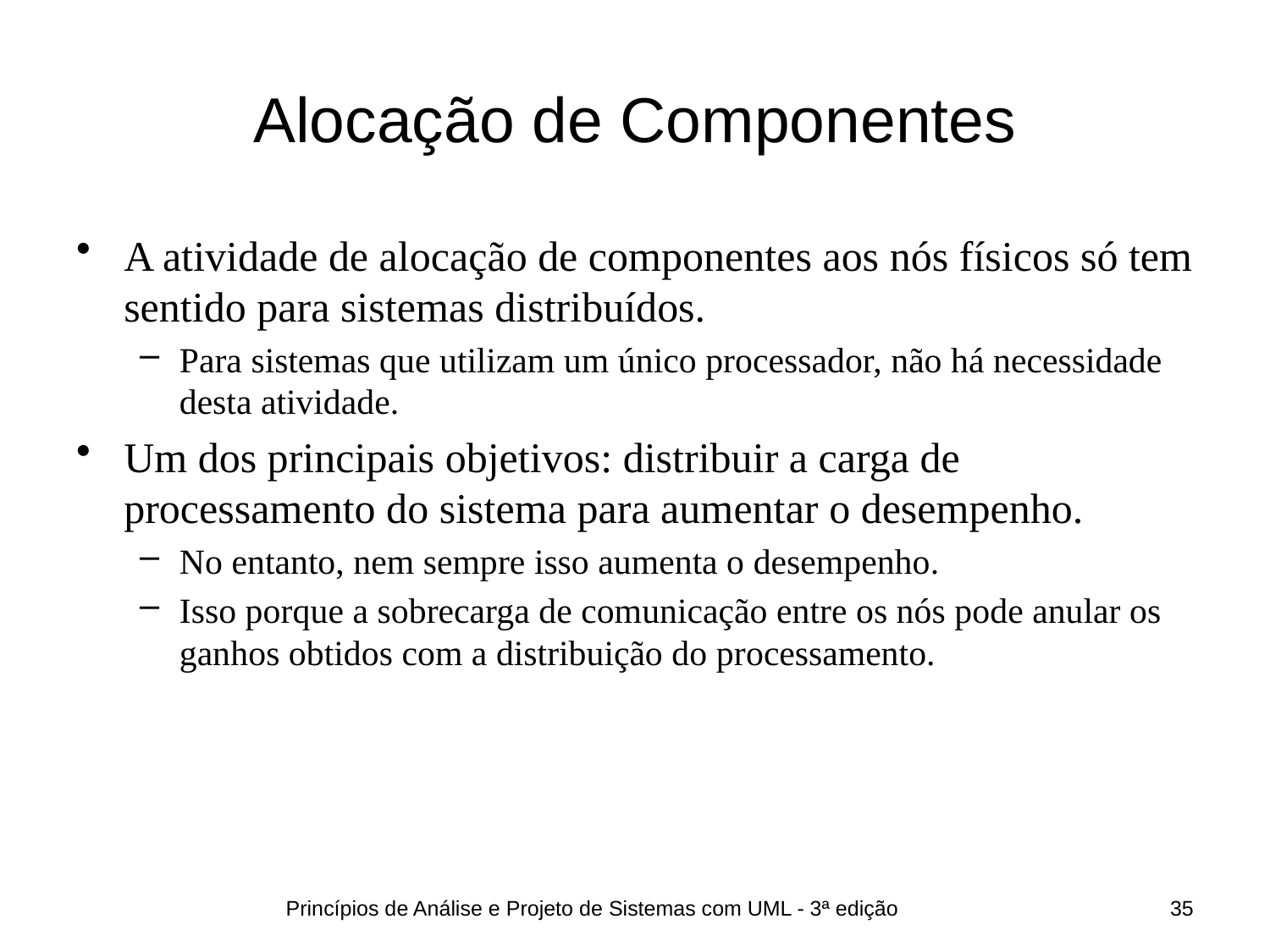

# Alocação de Componentes
A atividade de alocação de componentes aos nós físicos só tem sentido para sistemas distribuídos.
Para sistemas que utilizam um único processador, não há necessidade desta atividade.
Um dos principais objetivos: distribuir a carga de processamento do sistema para aumentar o desempenho.
No entanto, nem sempre isso aumenta o desempenho.
Isso porque a sobrecarga de comunicação entre os nós pode anular os ganhos obtidos com a distribuição do processamento.
Princípios de Análise e Projeto de Sistemas com UML - 3ª edição
35